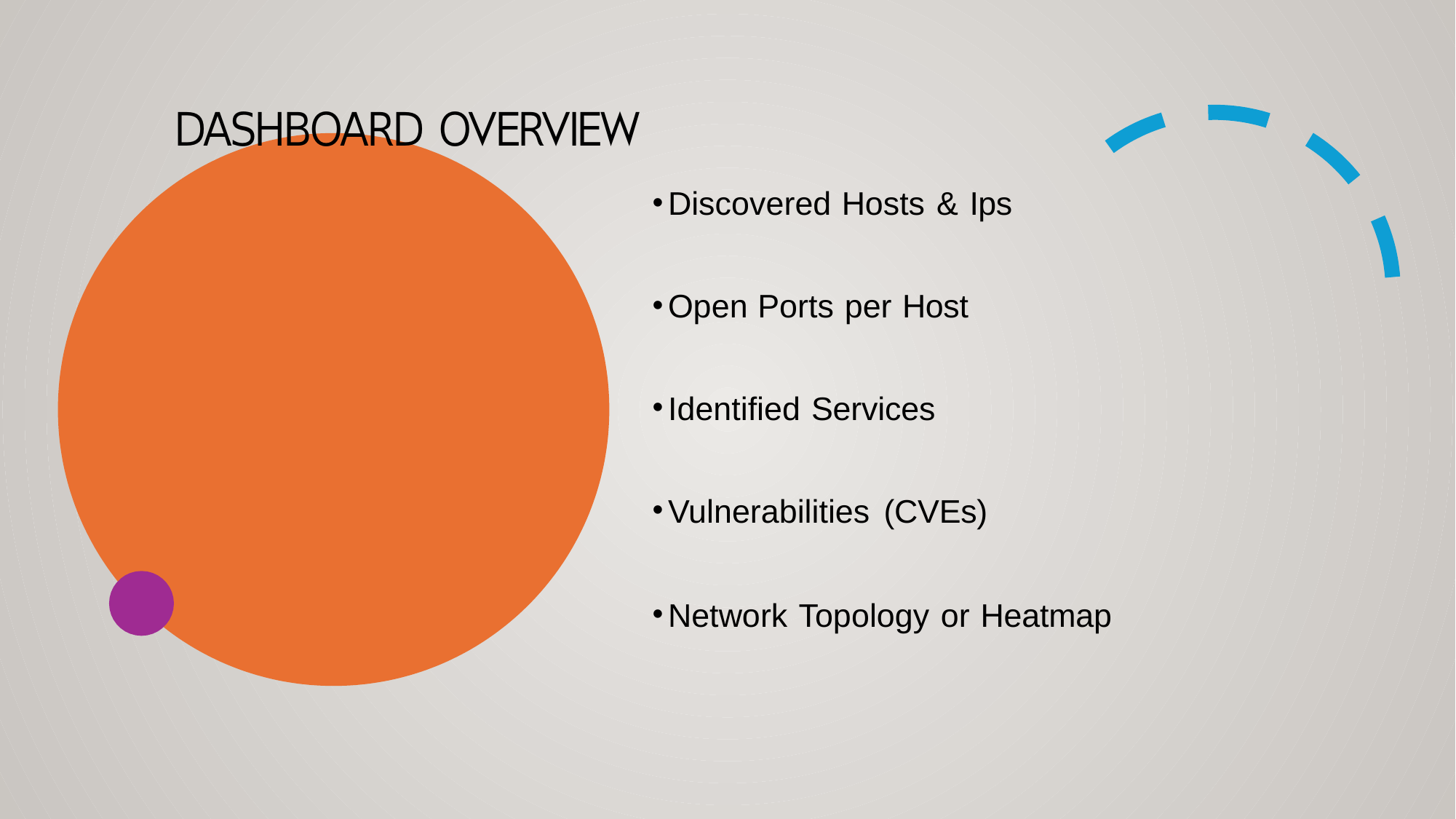

# Dashboard Overview

Discovered Hosts & Ips
Open Ports per Host
Identified Services
Vulnerabilities (CVEs)

Network Topology or Heatmap